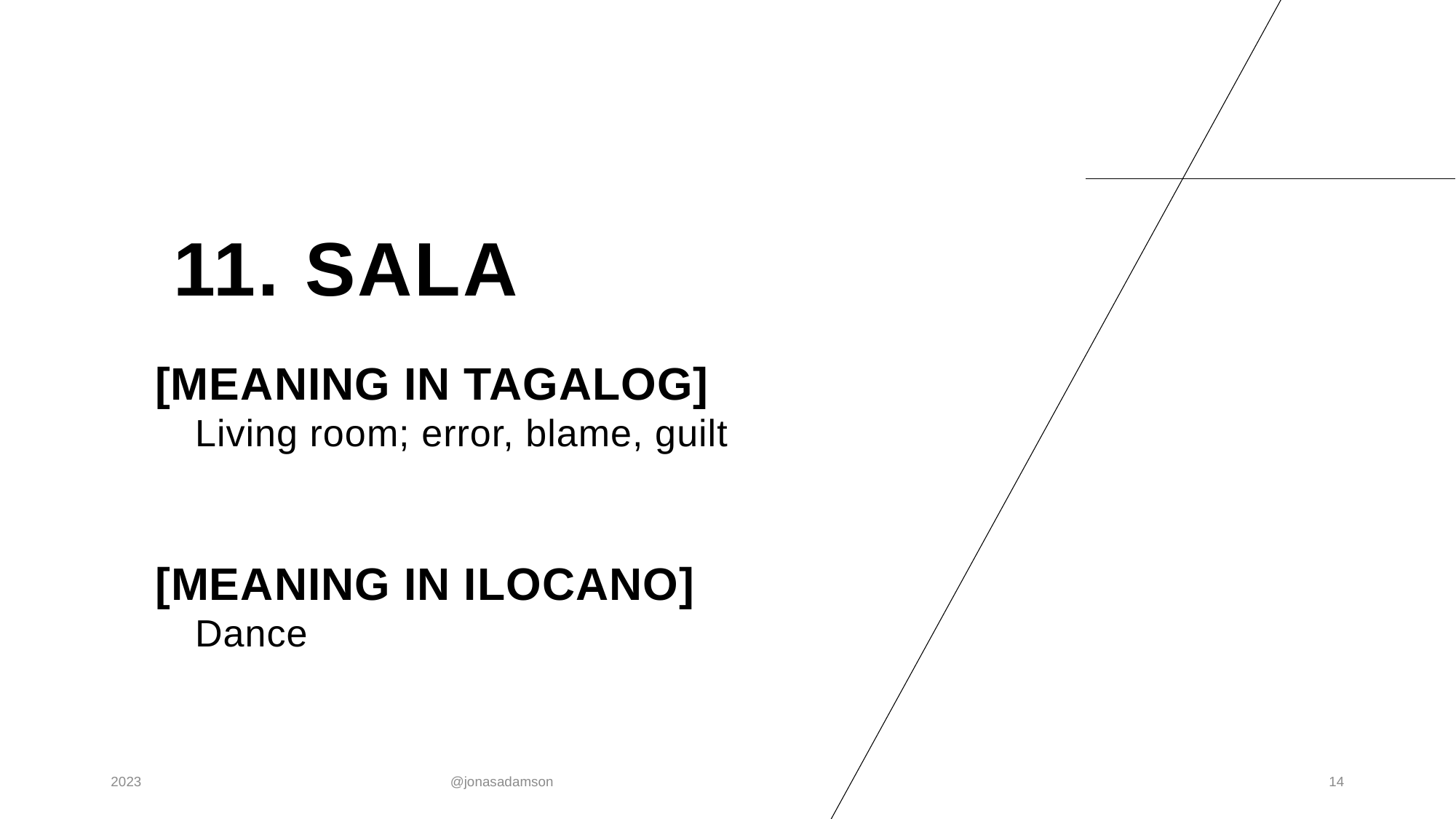

# 11. Sala
[MEANING IN TAGALOG]
Living room; error, blame, guilt
[MEANING IN ILOCANO]
Dance
2023
@jonasadamson
14